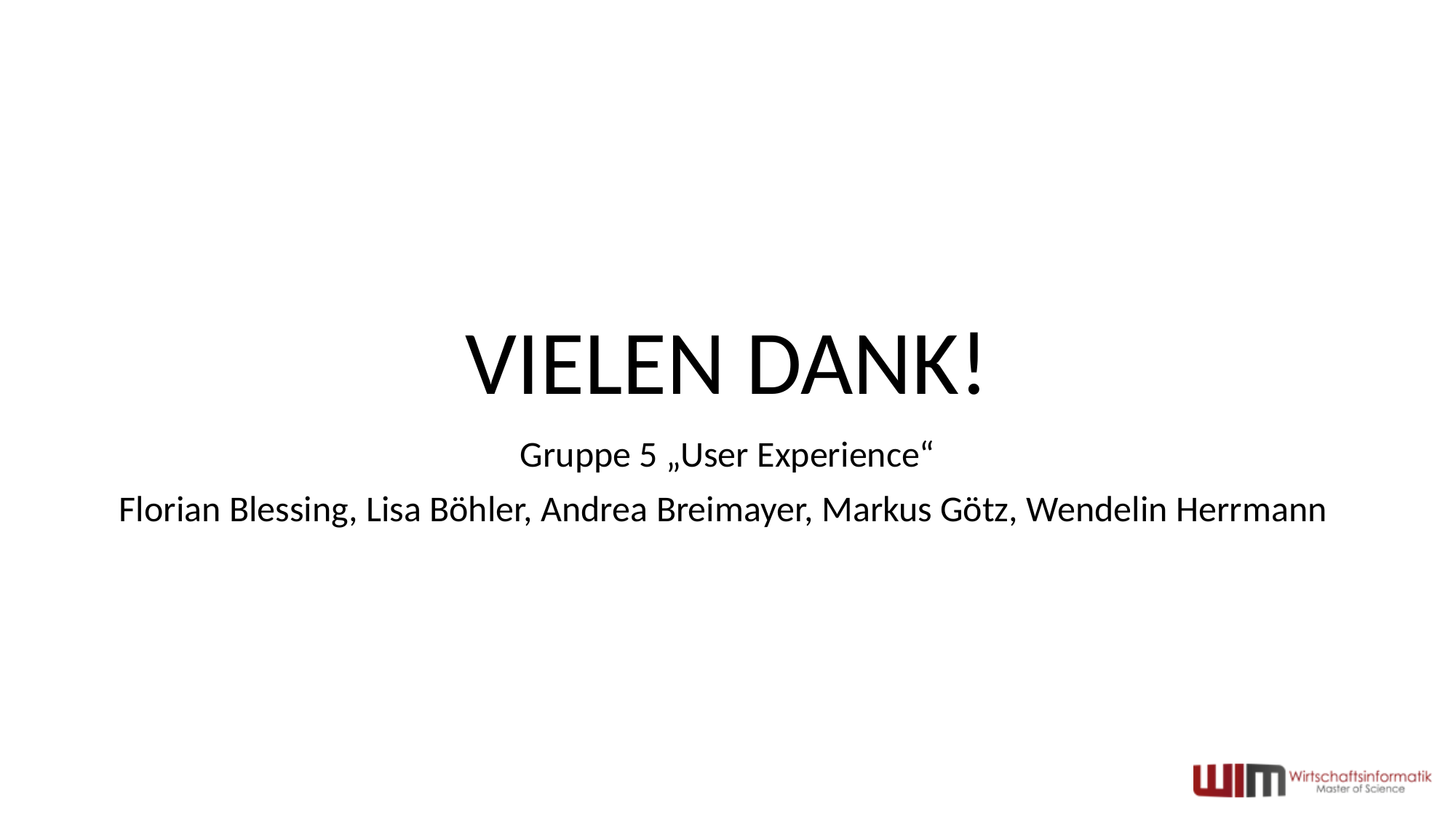

# VIELEN DANK!
Gruppe 5 „User Experience“
Florian Blessing, Lisa Böhler, Andrea Breimayer, Markus Götz, Wendelin Herrmann